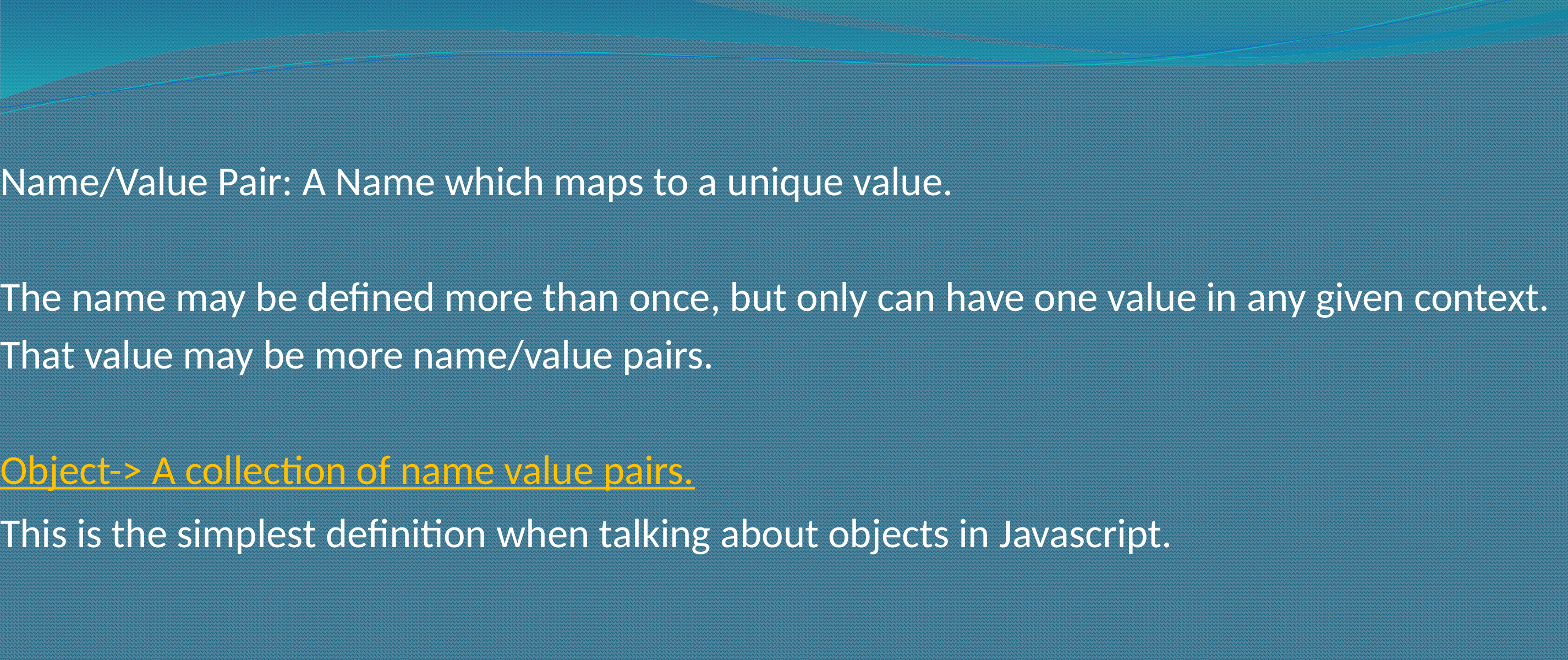

Name/Value Pair: A Name which maps to a unique value.

The name may be defined more than once, but only can have one value in any given context.
That value may be more name/value pairs.

Object-> A collection of name value pairs.
This is the simplest definition when talking about objects in Javascript.